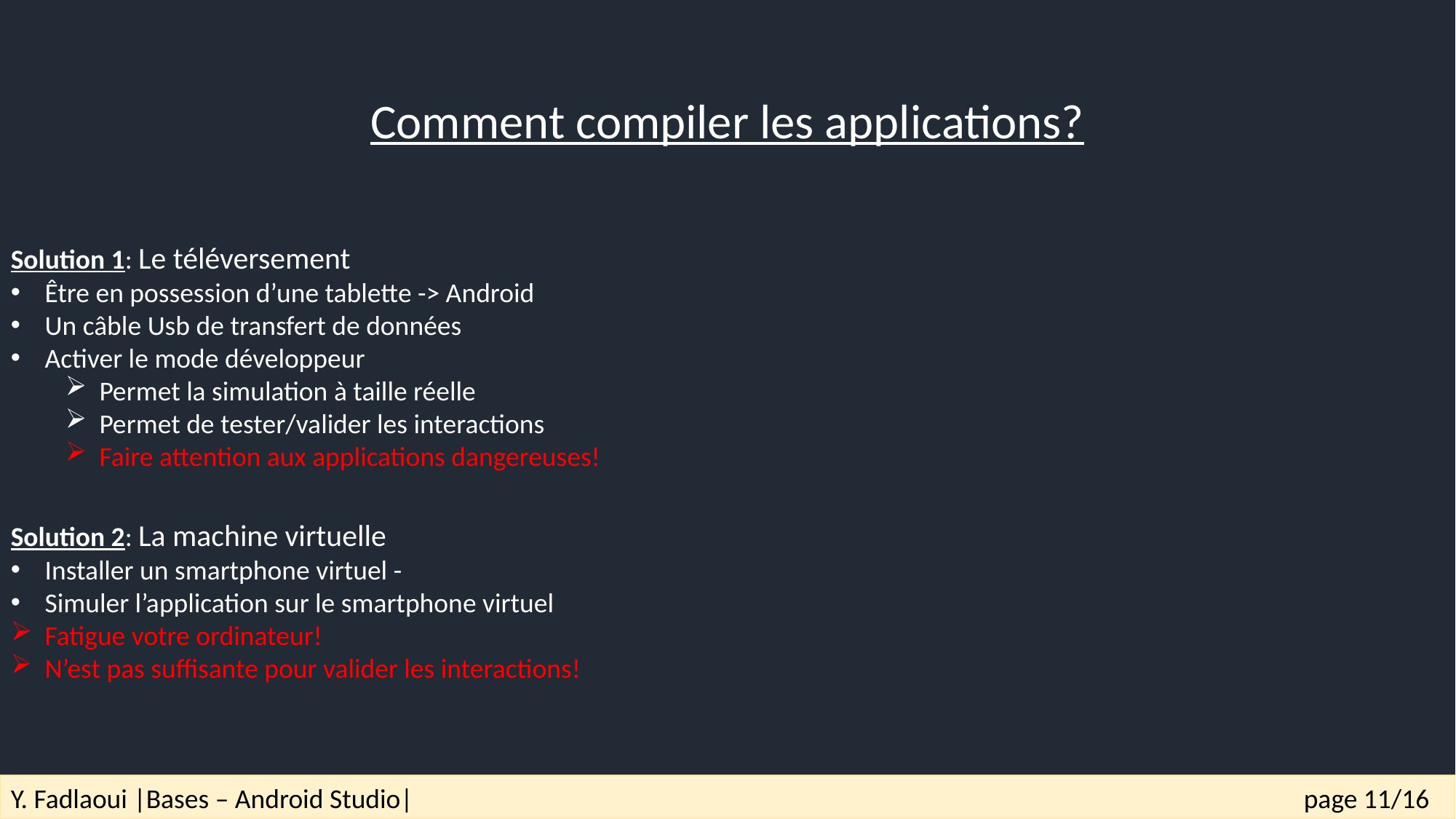

# Comment compiler les applications?
Solution 1: Le téléversement
Être en possession d’une tablette -> Android
Un câble Usb de transfert de données
Activer le mode développeur
Permet la simulation à taille réelle
Permet de tester/valider les interactions
Faire attention aux applications dangereuses!
Solution 2: La machine virtuelle
Installer un smartphone virtuel -
Simuler l’application sur le smartphone virtuel
Fatigue votre ordinateur!
N’est pas suffisante pour valider les interactions!
Y. Fadlaoui |Bases – Android Studio|				           		               	               	               page 11/16